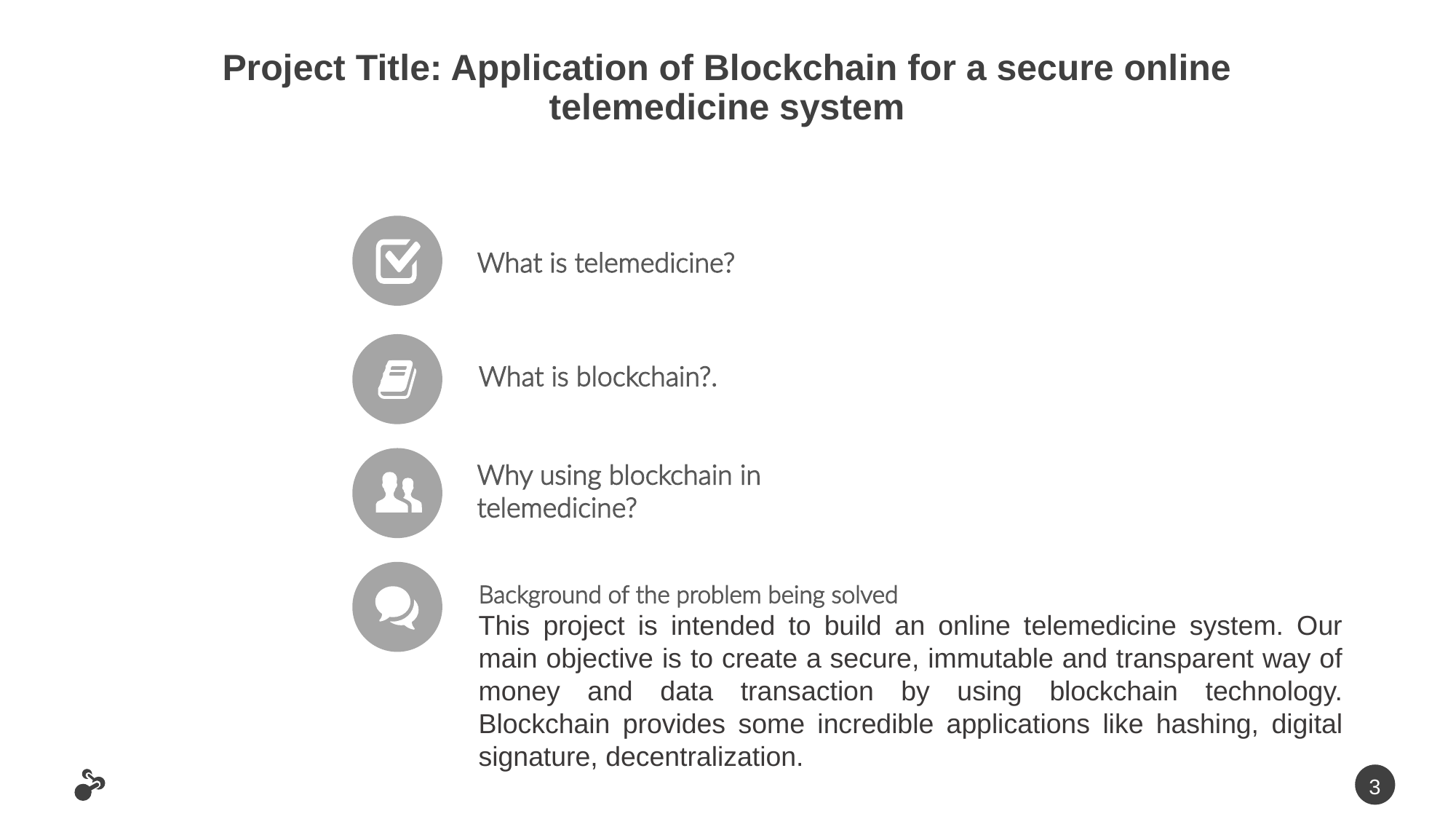

Project Title: Application of Blockchain for a secure online telemedicine system

What is telemedicine?

What is blockchain?.

Why using blockchain in telemedicine?

Background of the problem being solved
This project is intended to build an online telemedicine system. Our main objective is to create a secure, immutable and transparent way of money and data transaction by using blockchain technology. Blockchain provides some incredible applications like hashing, digital signature, decentralization.

3